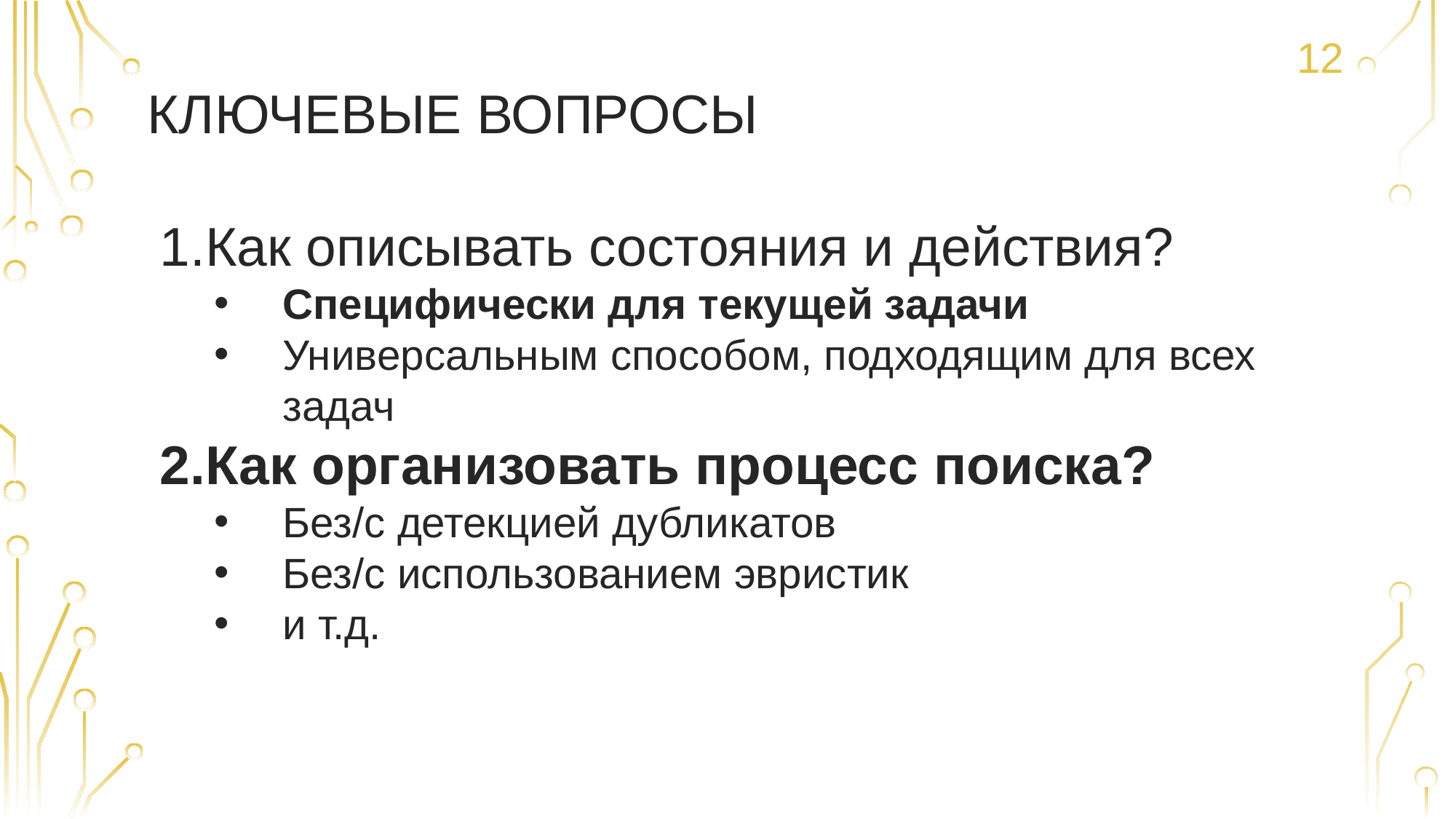

12
# Ключевые вопросы
Как описывать состояния и действия?
Специфически для текущей задачи
Универсальным способом, подходящим для всех задач
Как организовать процесс поиска?
Без/с детекцией дубликатов
Без/с использованием эвристик
и т.д.